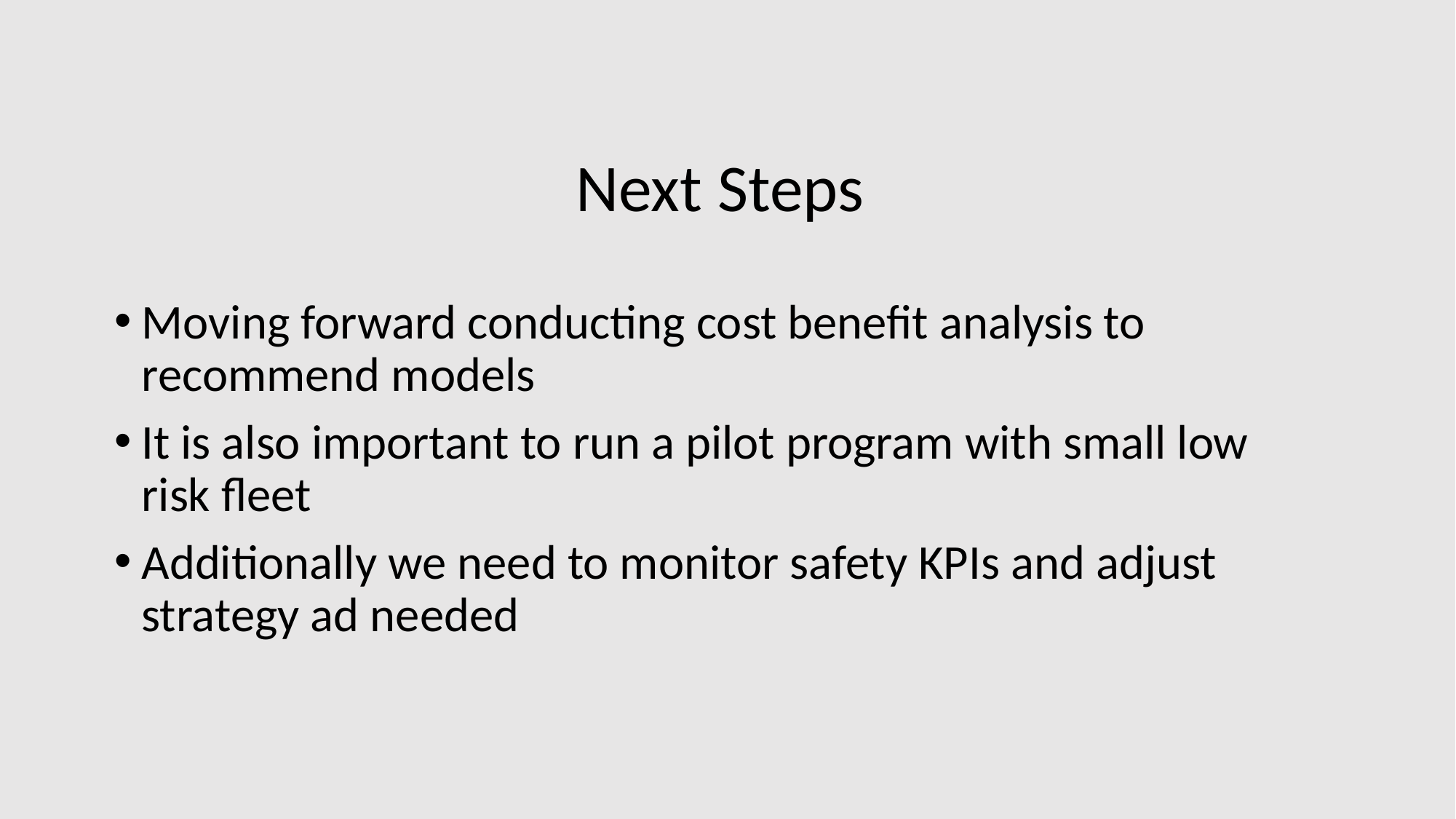

# Next Steps
Moving forward conducting cost benefit analysis to recommend models
It is also important to run a pilot program with small low risk fleet
Additionally we need to monitor safety KPIs and adjust strategy ad needed